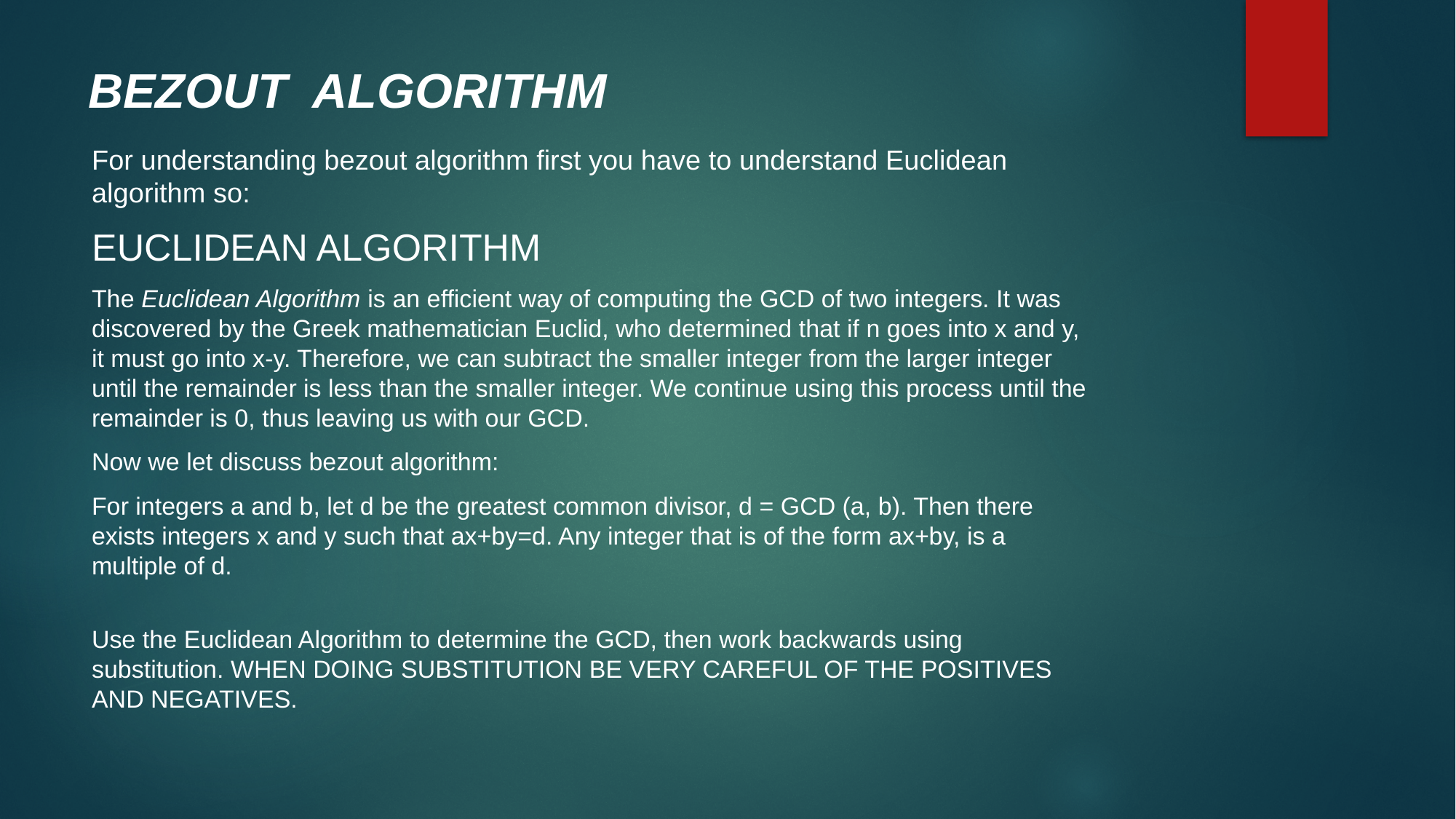

# BEZOUT  ALGORITHM
For understanding bezout algorithm first you have to understand Euclidean algorithm so:
EUCLIDEAN ALGORITHM
The Euclidean Algorithm is an efficient way of computing the GCD of two integers. It was discovered by the Greek mathematician Euclid, who determined that if n goes into x and y, it must go into x-y. Therefore, we can subtract the smaller integer from the larger integer until the remainder is less than the smaller integer. We continue using this process until the remainder is 0, thus leaving us with our GCD.
Now we let discuss bezout algorithm:
For integers a and b, let d be the greatest common divisor, d = GCD (a, b). Then there exists integers x and y such that ax+by=d. Any integer that is of the form ax+by, is a multiple of d.
Use the Euclidean Algorithm to determine the GCD, then work backwards using substitution. WHEN DOING SUBSTITUTION BE VERY CAREFUL OF THE POSITIVES AND NEGATIVES.